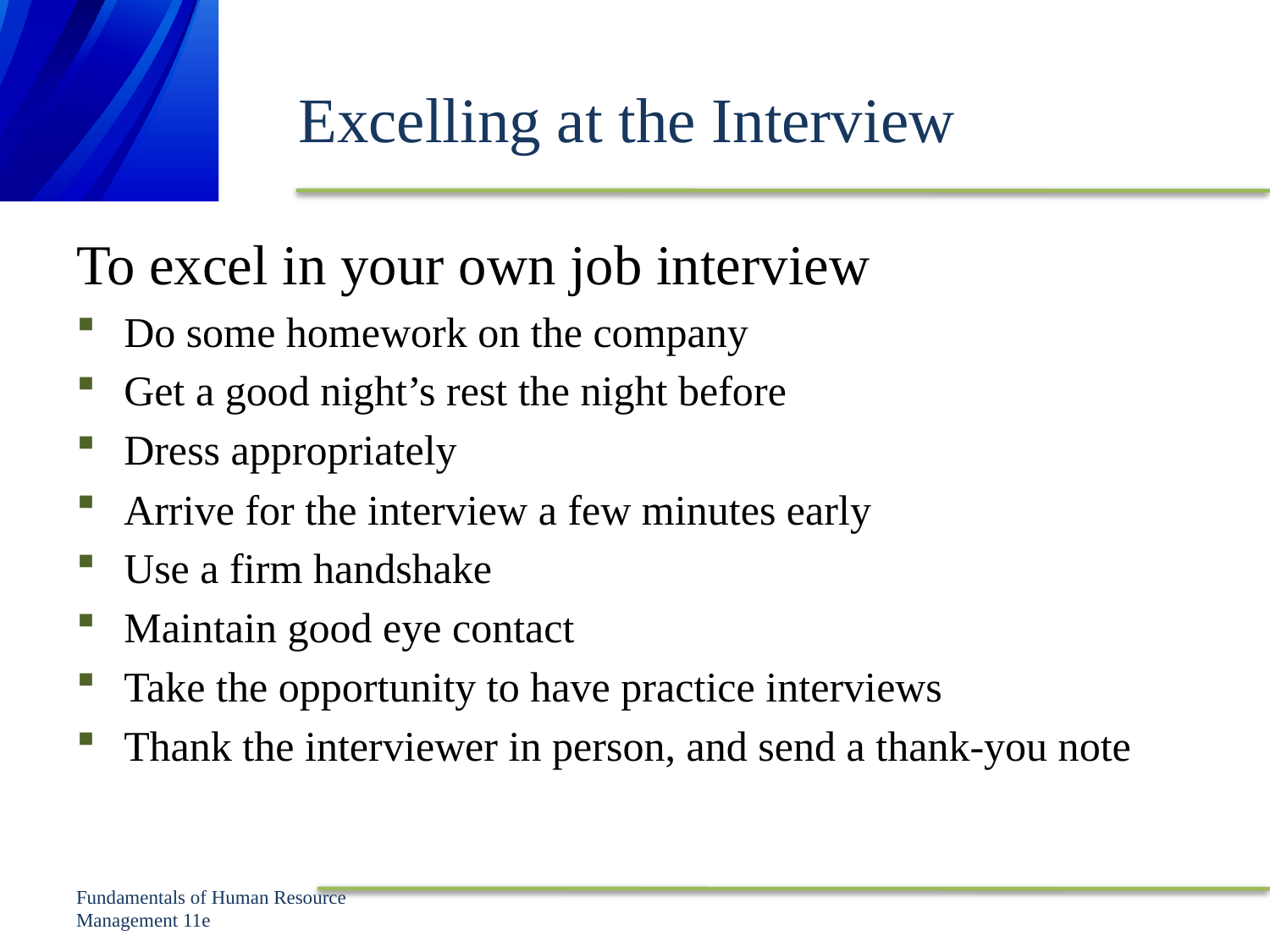

# Excelling at the Interview
To excel in your own job interview
Do some homework on the company
Get a good night’s rest the night before
Dress appropriately
Arrive for the interview a few minutes early
Use a firm handshake
Maintain good eye contact
Take the opportunity to have practice interviews
Thank the interviewer in person, and send a thank-you note

Fundamentals of Human Resource Management 11e